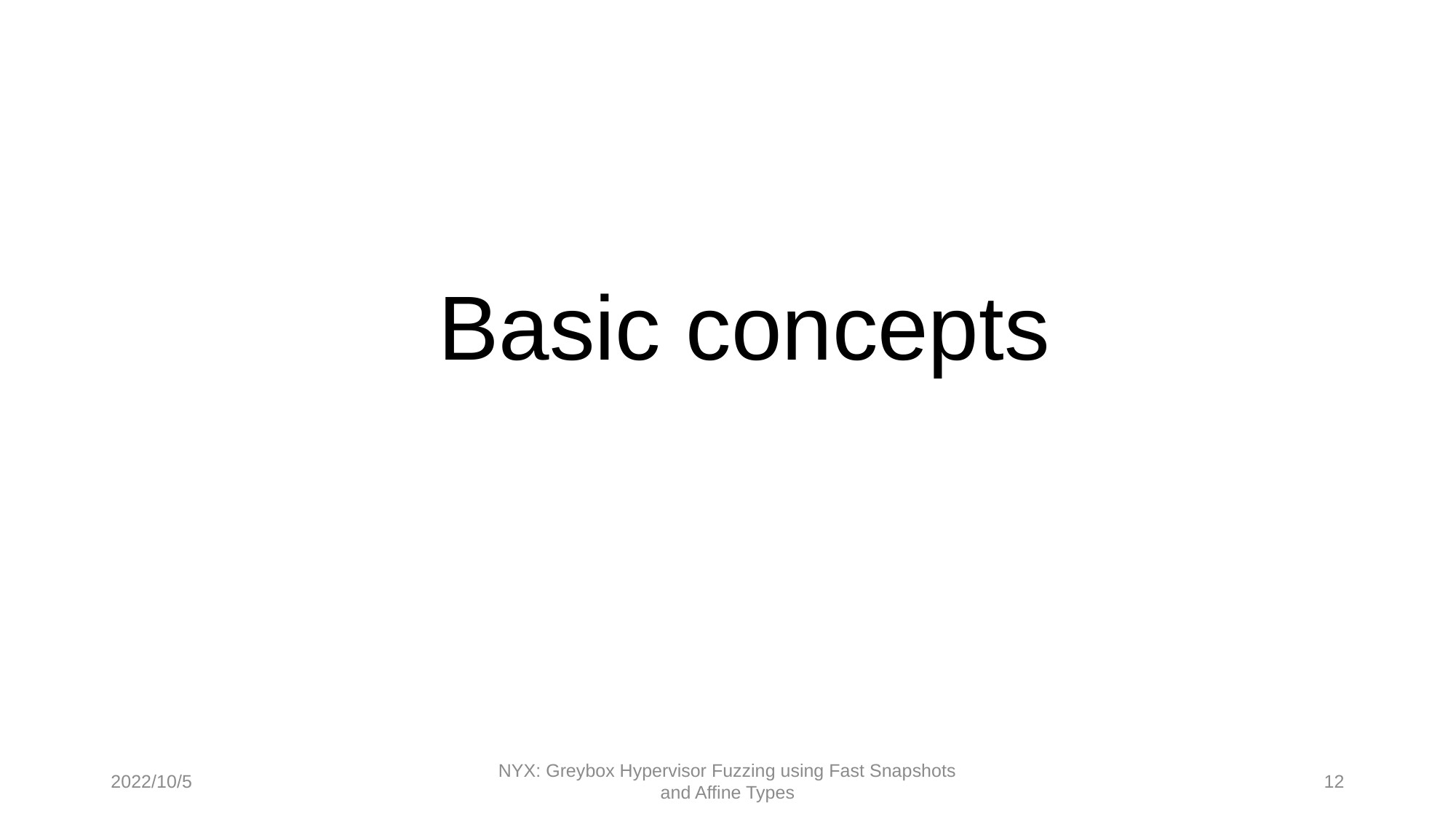

# Basic concepts
2022/10/5
NYX: Greybox Hypervisor Fuzzing using Fast Snapshots and Affine Types
12